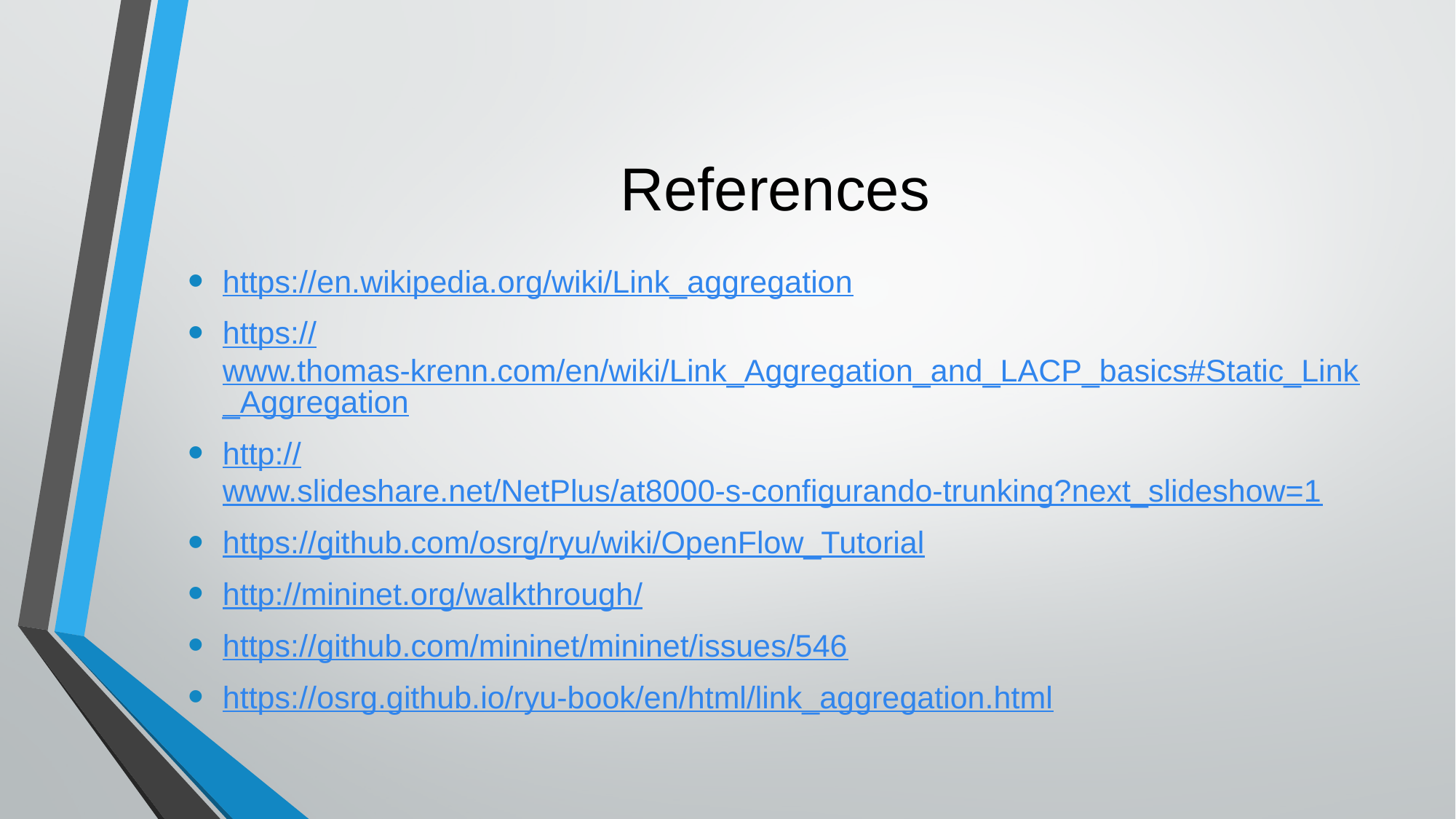

# References
https://en.wikipedia.org/wiki/Link_aggregation
https://www.thomas-krenn.com/en/wiki/Link_Aggregation_and_LACP_basics#Static_Link_Aggregation
http://www.slideshare.net/NetPlus/at8000-s-configurando-trunking?next_slideshow=1
https://github.com/osrg/ryu/wiki/OpenFlow_Tutorial
http://mininet.org/walkthrough/
https://github.com/mininet/mininet/issues/546
https://osrg.github.io/ryu-book/en/html/link_aggregation.html